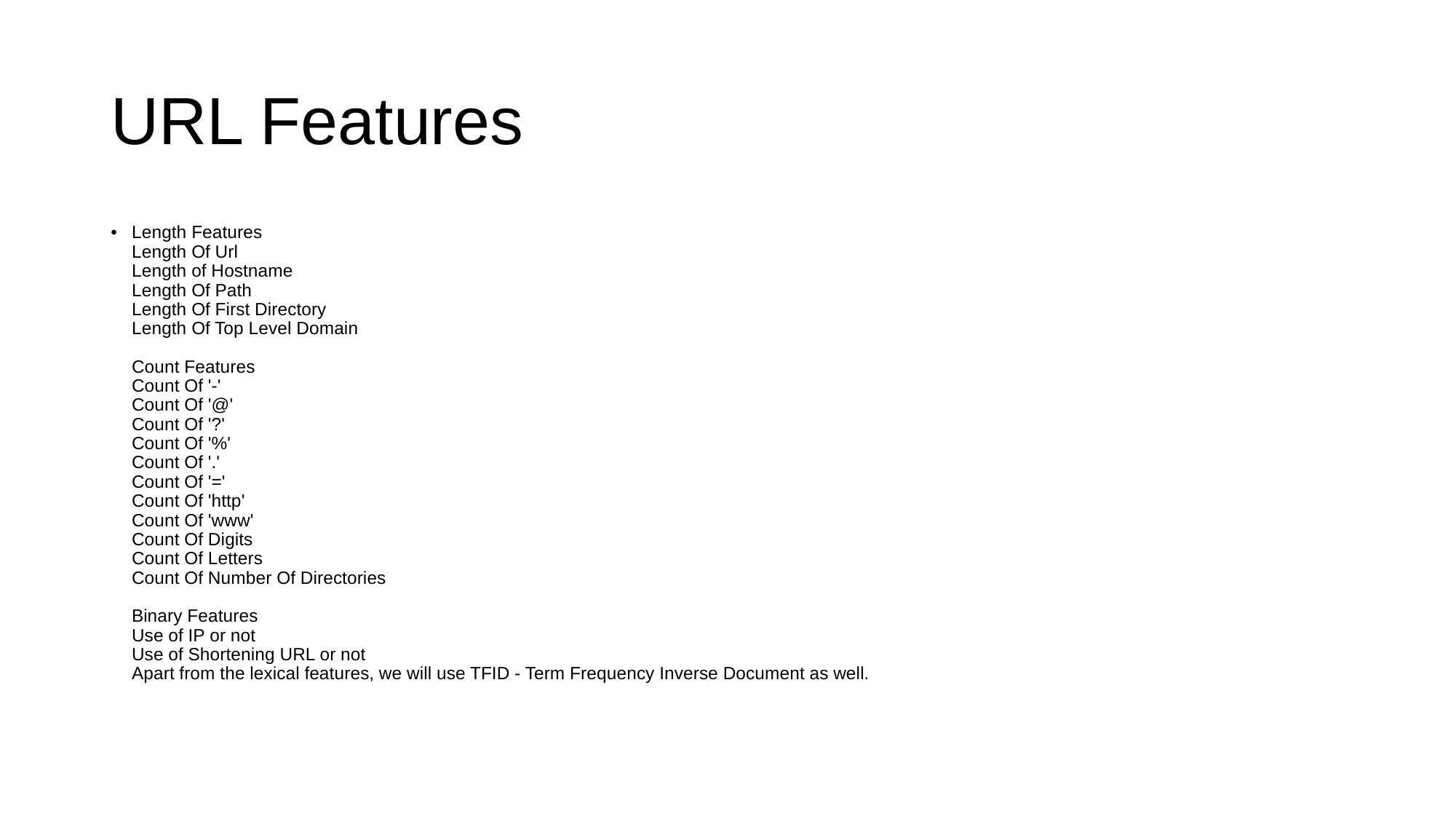

# URL Features
Length Features
Length Of Url
Length of Hostname
Length Of Path
Length Of First Directory
Length Of Top Level Domain
Count Features
Count Of '-'
Count Of '@'
Count Of '?'
Count Of '%'
Count Of '.'
Count Of '='
Count Of 'http'
Count Of 'www'
Count Of Digits
Count Of Letters
Count Of Number Of Directories
Binary Features
Use of IP or not
Use of Shortening URL or not
Apart from the lexical features, we will use TFID - Term Frequency Inverse Document as well.